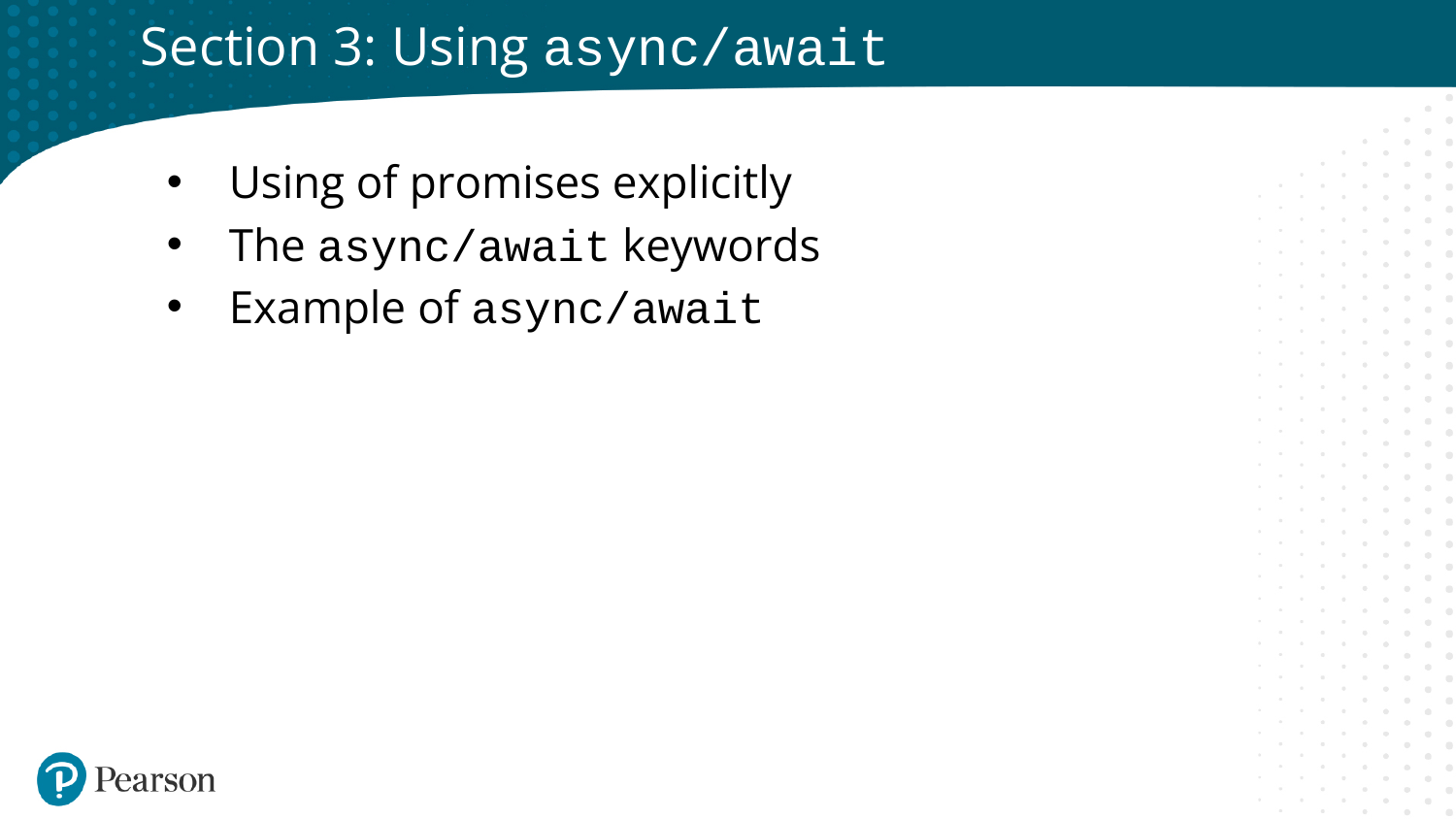

# Section 3: Using async/await
Using of promises explicitly
The async/await keywords
Example of async/await